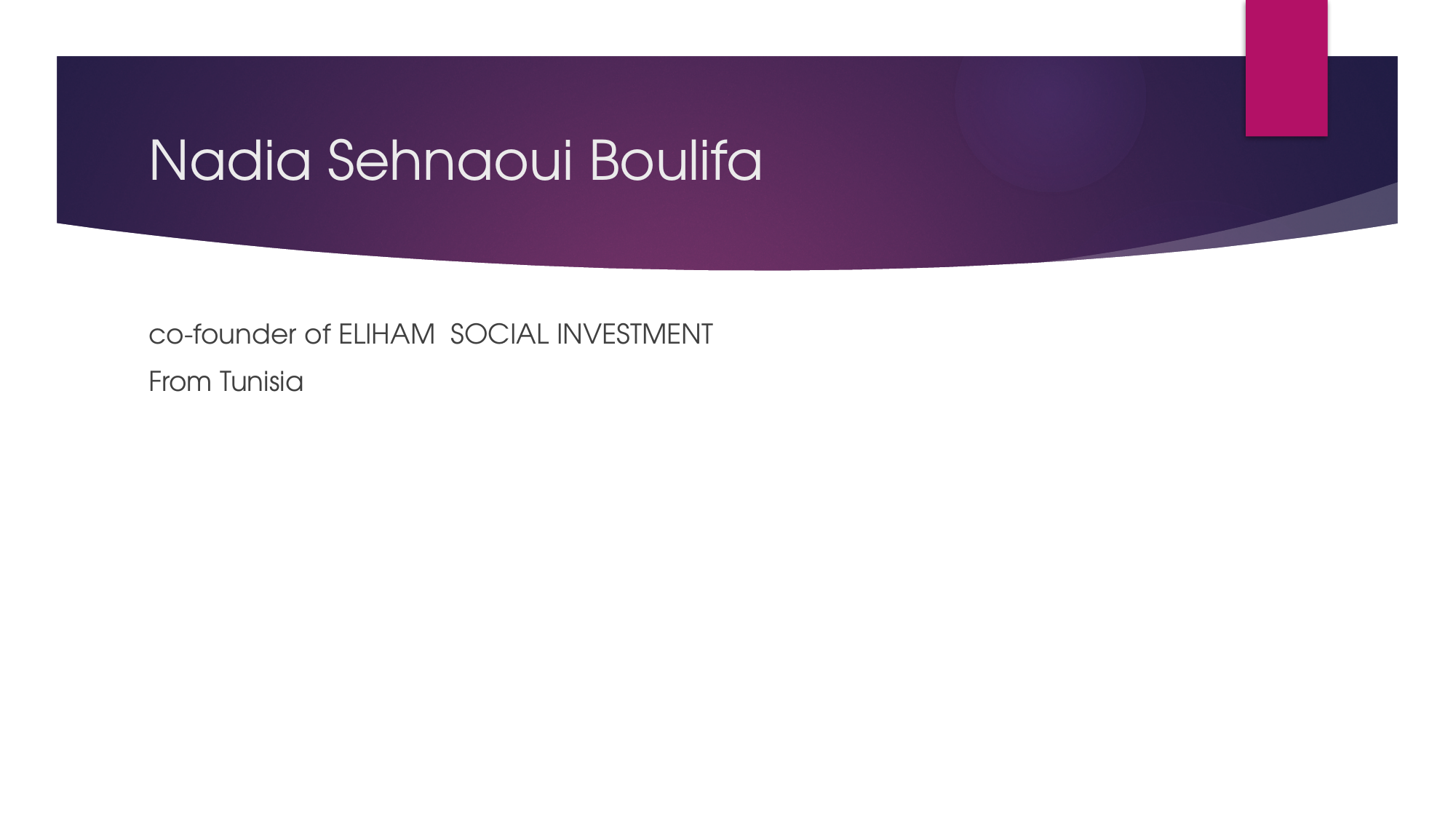

# Nadia Sehnaoui Boulifa
co-founder of ELIHAM  SOCIAL INVESTMENT
From Tunisia